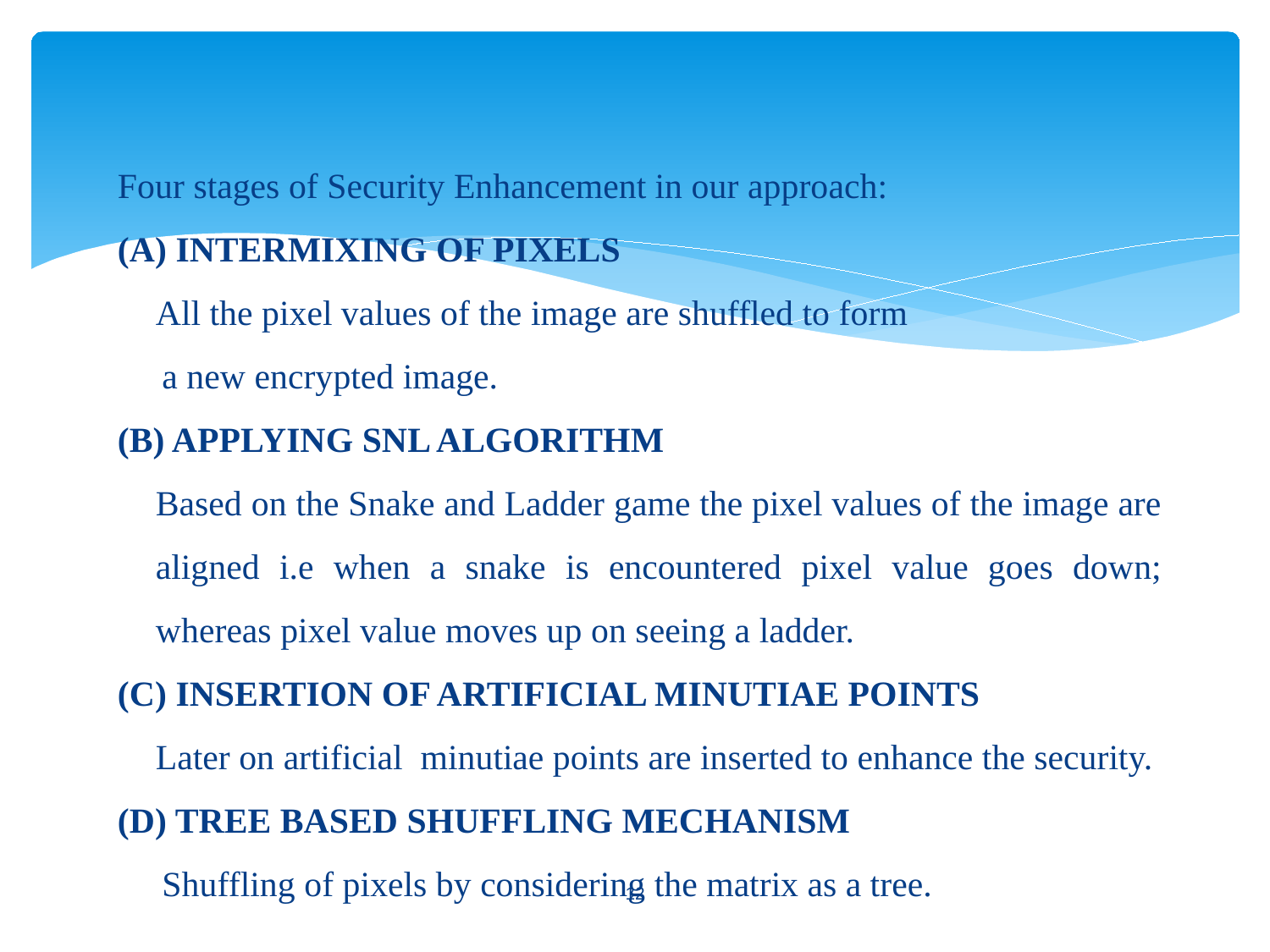

Four stages of Security Enhancement in our approach:
(A) INTERMIXING OF PIXELS
	All the pixel values of the image are shuffled to form
     a new encrypted image.
(B) APPLYING SNL ALGORITHM
	Based on the Snake and Ladder game the pixel values of the image are aligned i.e when a snake is encountered pixel value goes down; whereas pixel value moves up on seeing a ladder.
(C) INSERTION OF ARTIFICIAL MINUTIAE POINTS
	Later on artificial  minutiae points are inserted to enhance the security.
(D) TREE BASED SHUFFLING MECHANISM
     Shuffling of pixels by considering the matrix as a tree.

12